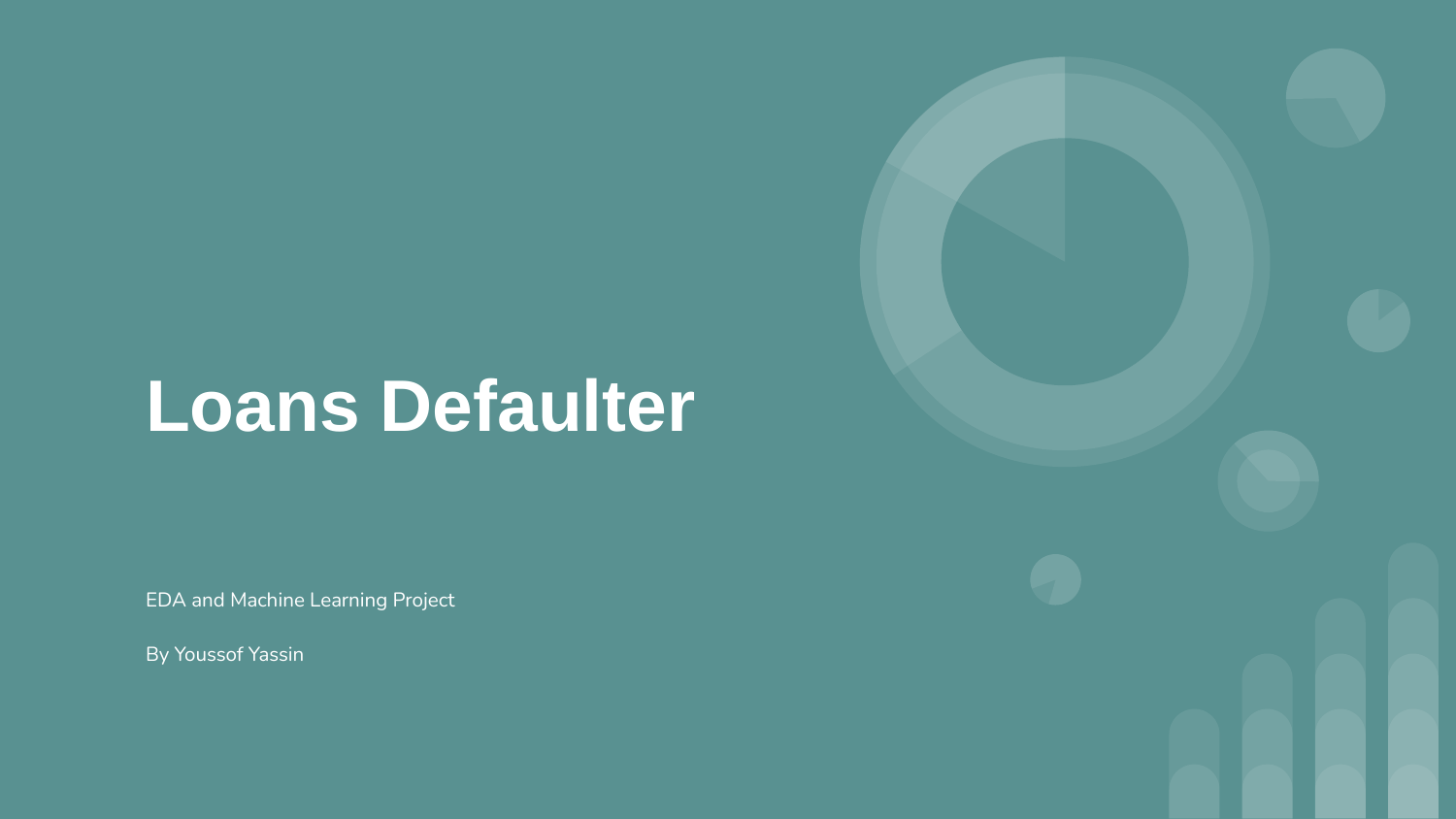

# Loans Defaulter
EDA and Machine Learning Project

By Youssof Yassin